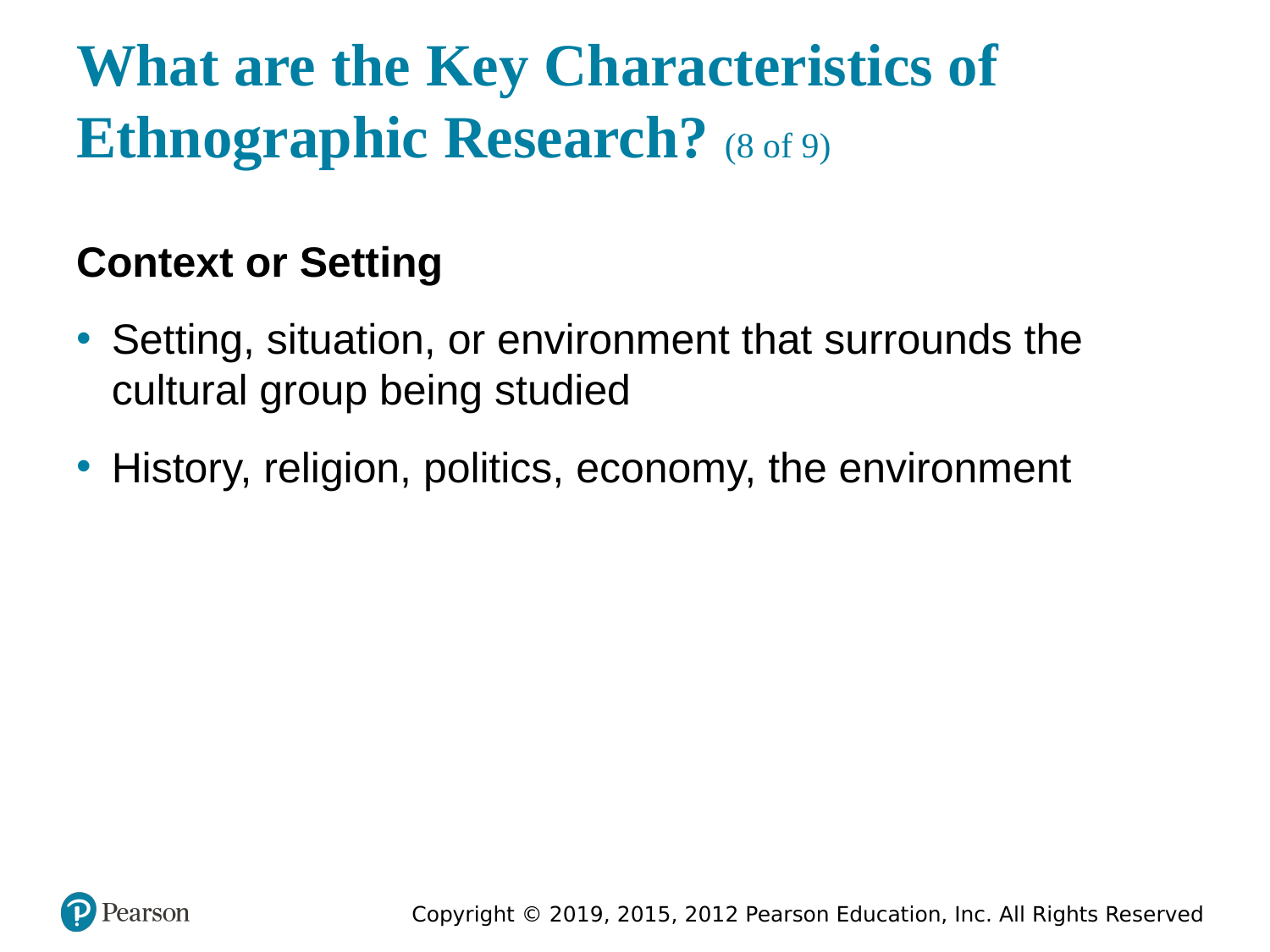

# What are the Key Characteristics of Ethnographic Research? (8 of 9)
Context or Setting
Setting, situation, or environment that surrounds the cultural group being studied
History, religion, politics, economy, the environment